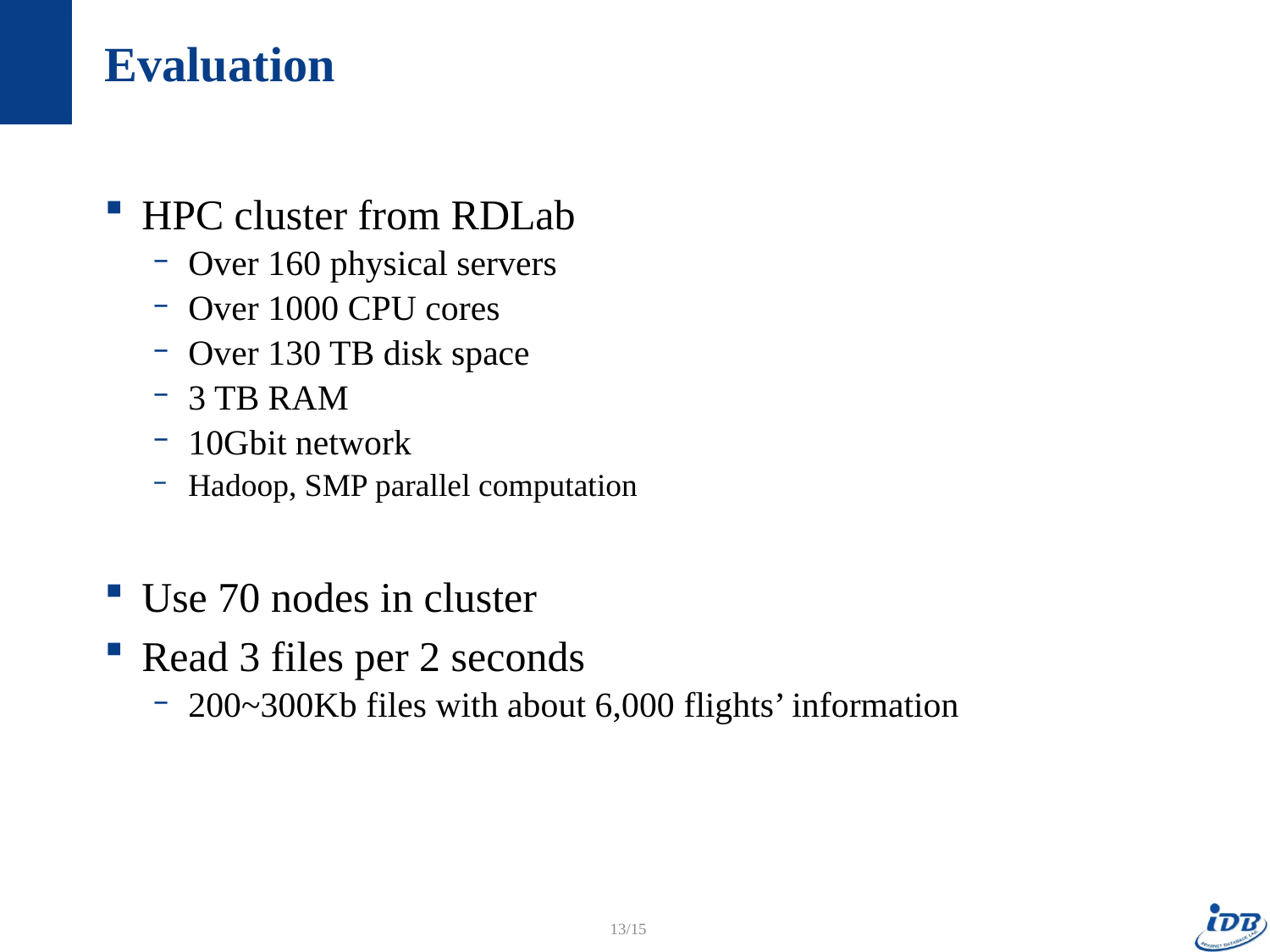

# Evaluation
HPC cluster from RDLab
Over 160 physical servers
Over 1000 CPU cores
Over 130 TB disk space
3 TB RAM
10Gbit network
Hadoop, SMP parallel computation

Use 70 nodes in cluster
Read 3 files per 2 seconds
200~300Kb files with about 6,000 flights’ information
13/15